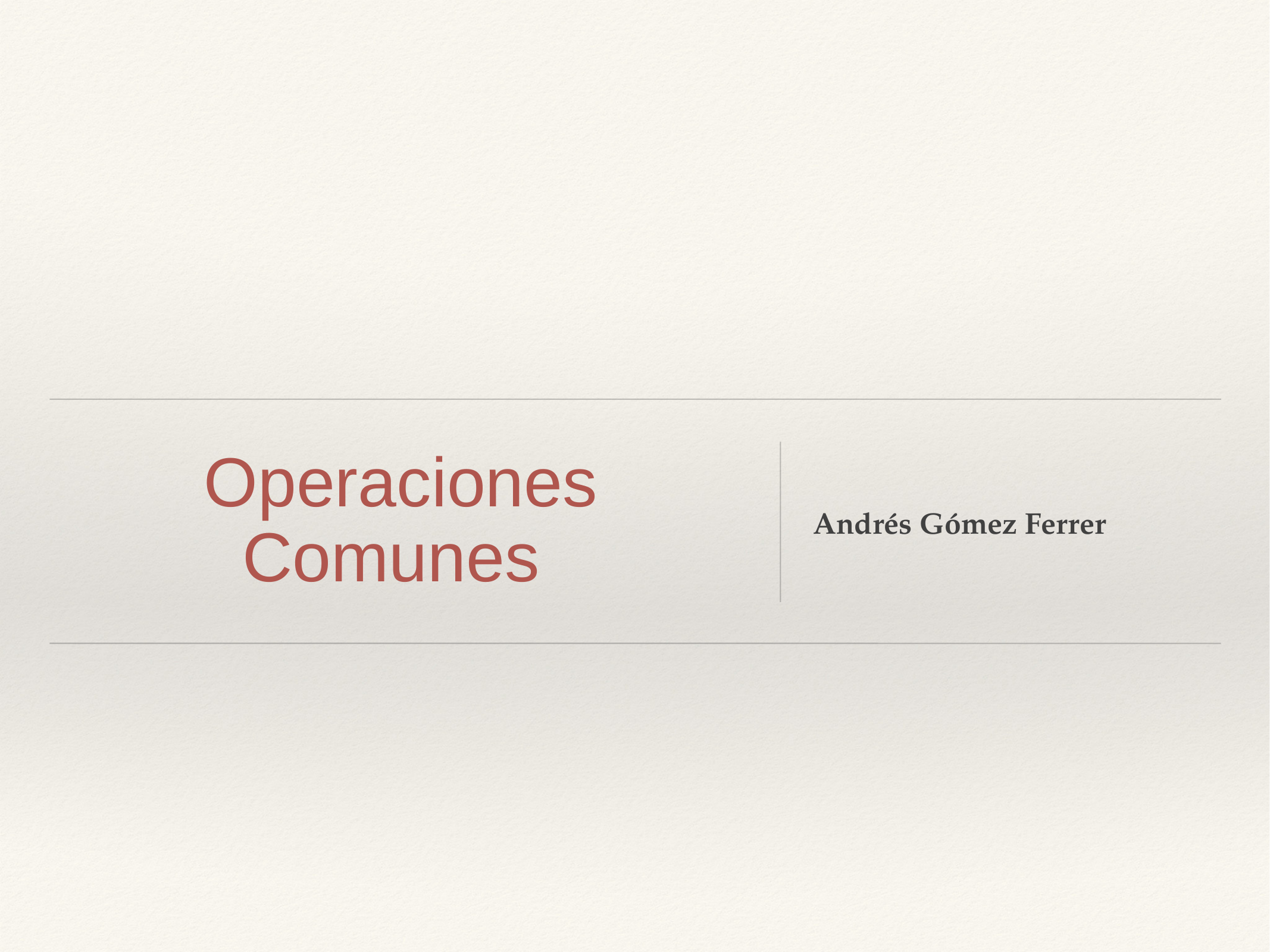

# Operaciones Comunes
Andrés Gómez Ferrer
1